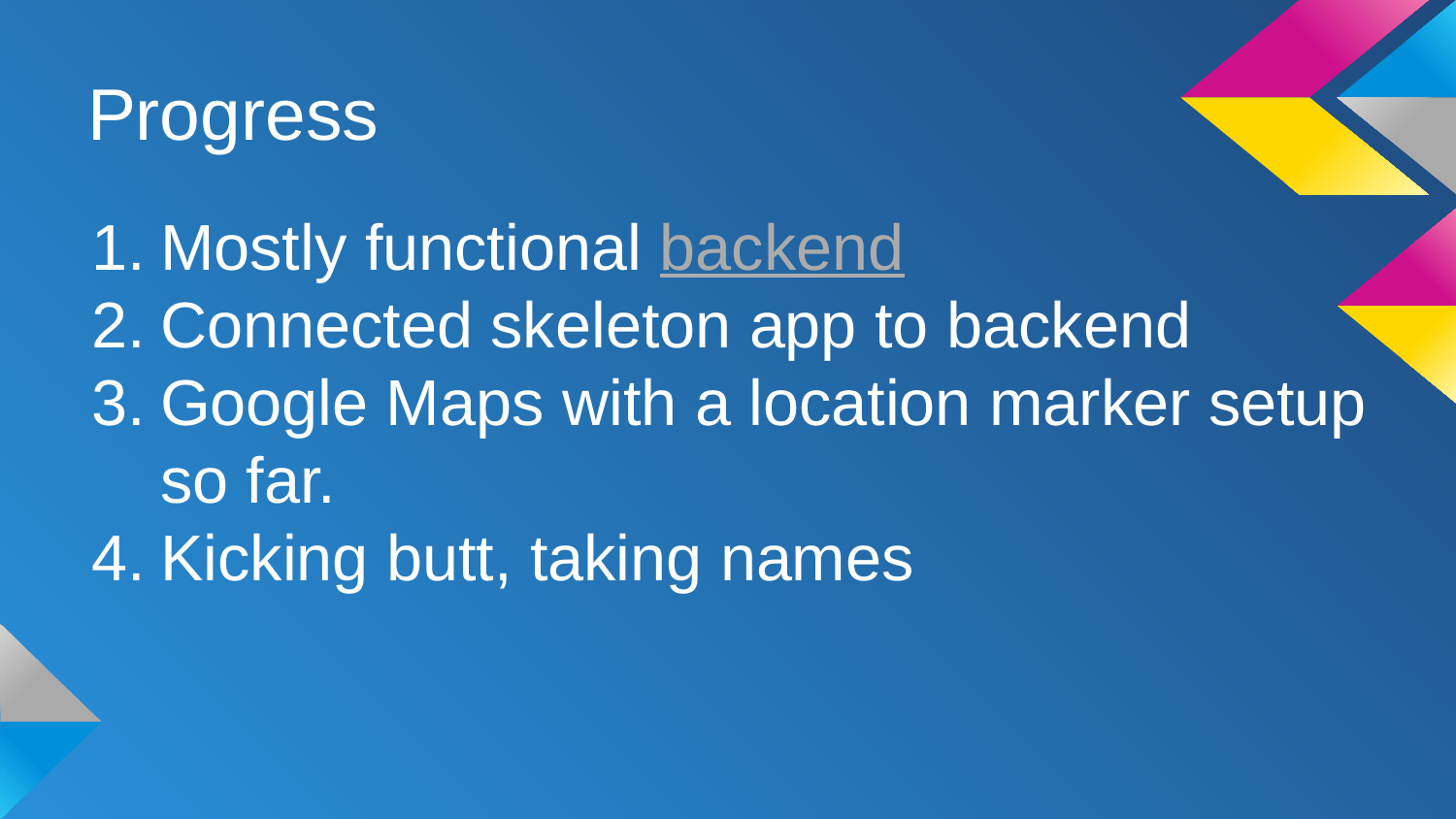

# Progress
Mostly functional backend
Connected skeleton app to backend
Google Maps with a location marker setup so far.
Kicking butt, taking names